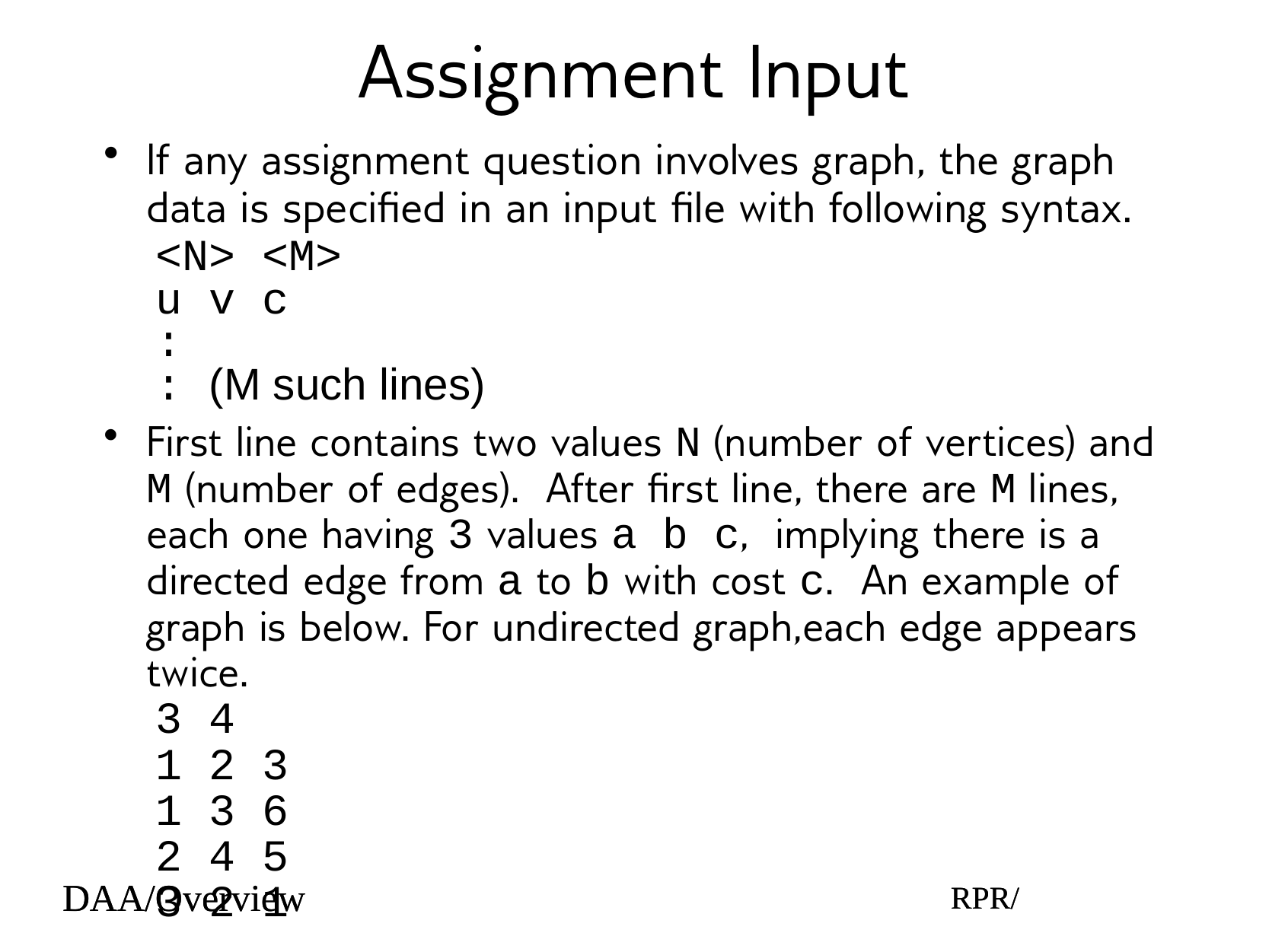

# Assignment Input
If any assignment question involves graph, the graph data is specified in an input file with following syntax.
<N> <M>
u v c
:
: (M such lines)
First line contains two values N (number of vertices) and M (number of edges).  After first line, there are M lines, each one having 3 values a b c,  implying there is a directed edge from a to b with cost c.  An example of graph is below. For undirected graph,each edge appears twice.
3 4
1 2 3
1 3 6
2 4 5
3 2 1
DAA/Overview
RPR/
5